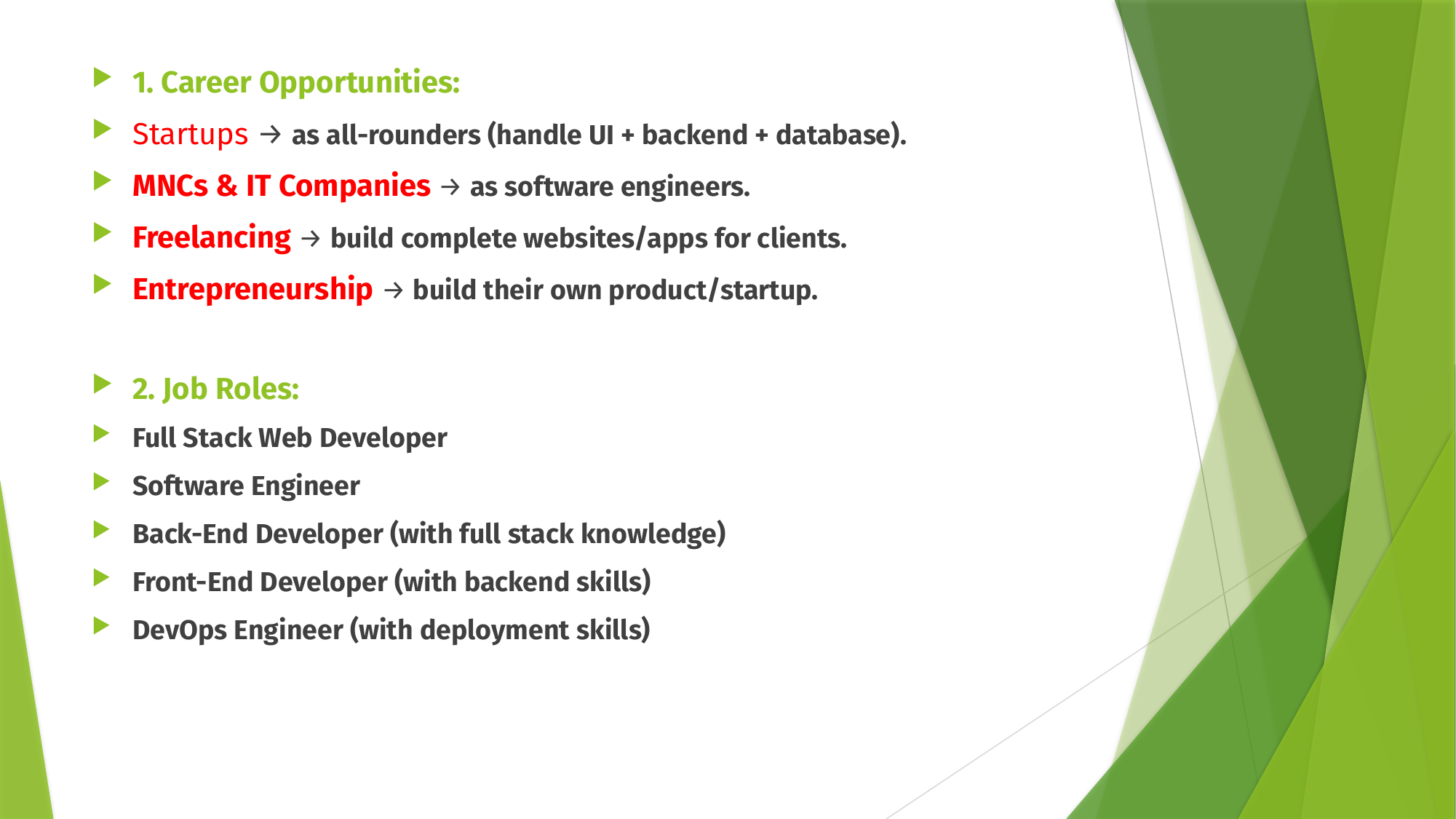

1. Career Opportunities:
Startups → as all-rounders (handle UI + backend + database).
MNCs & IT Companies → as software engineers.
Freelancing → build complete websites/apps for clients.
Entrepreneurship → build their own product/startup.

2. Job Roles:
Full Stack Web Developer
Software Engineer
Back-End Developer (with full stack knowledge)
Front-End Developer (with backend skills)
DevOps Engineer (with deployment skills)